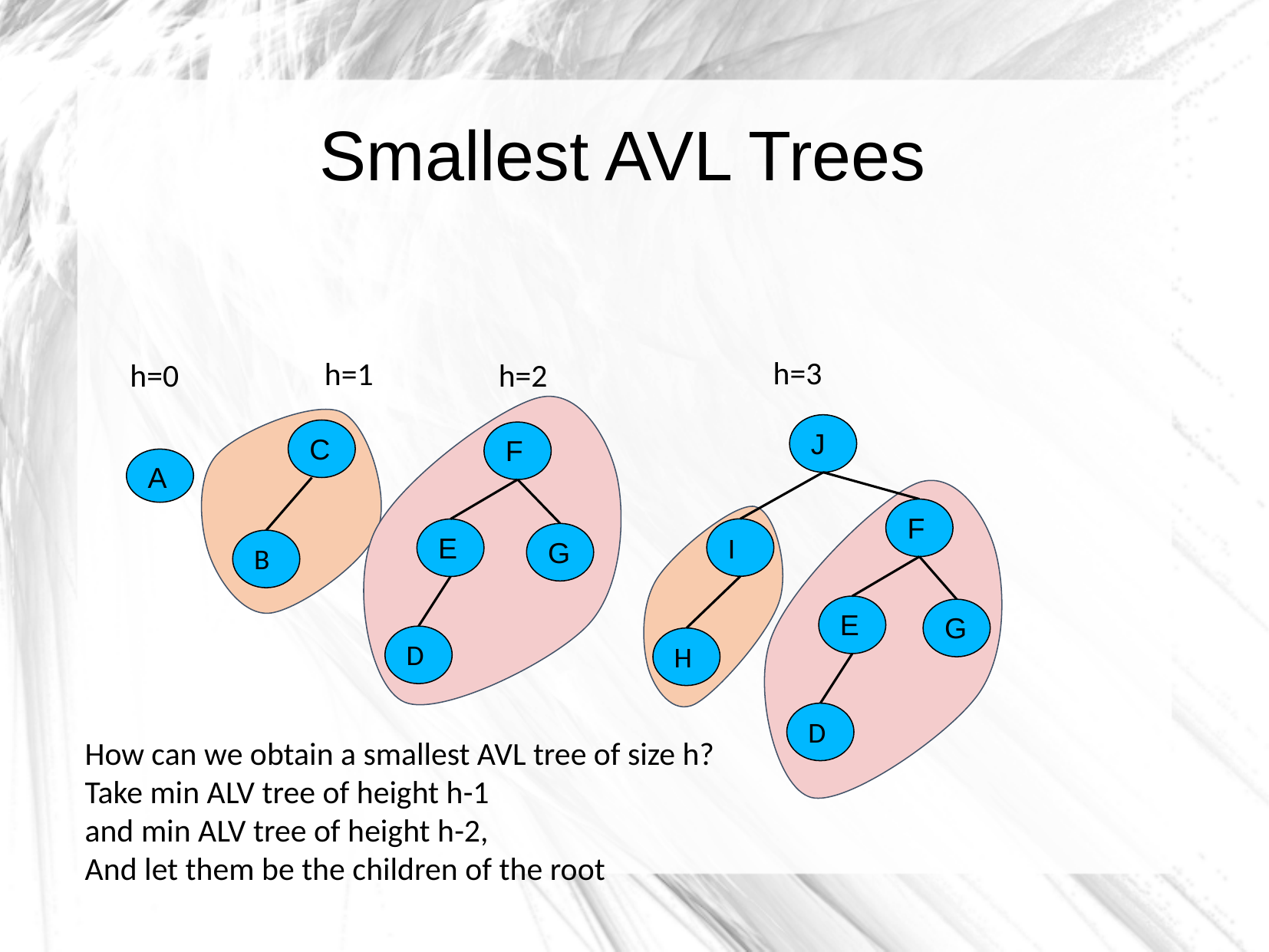

# Smallest AVL Trees
h=3
h=1
h=0
h=2

J
F
I
E
G
H
D
C
B
F
E
G
D
A

How can we obtain a smallest AVL tree of size h?
Take min ALV tree of height h-1
and min ALV tree of height h-2,
And let them be the children of the root